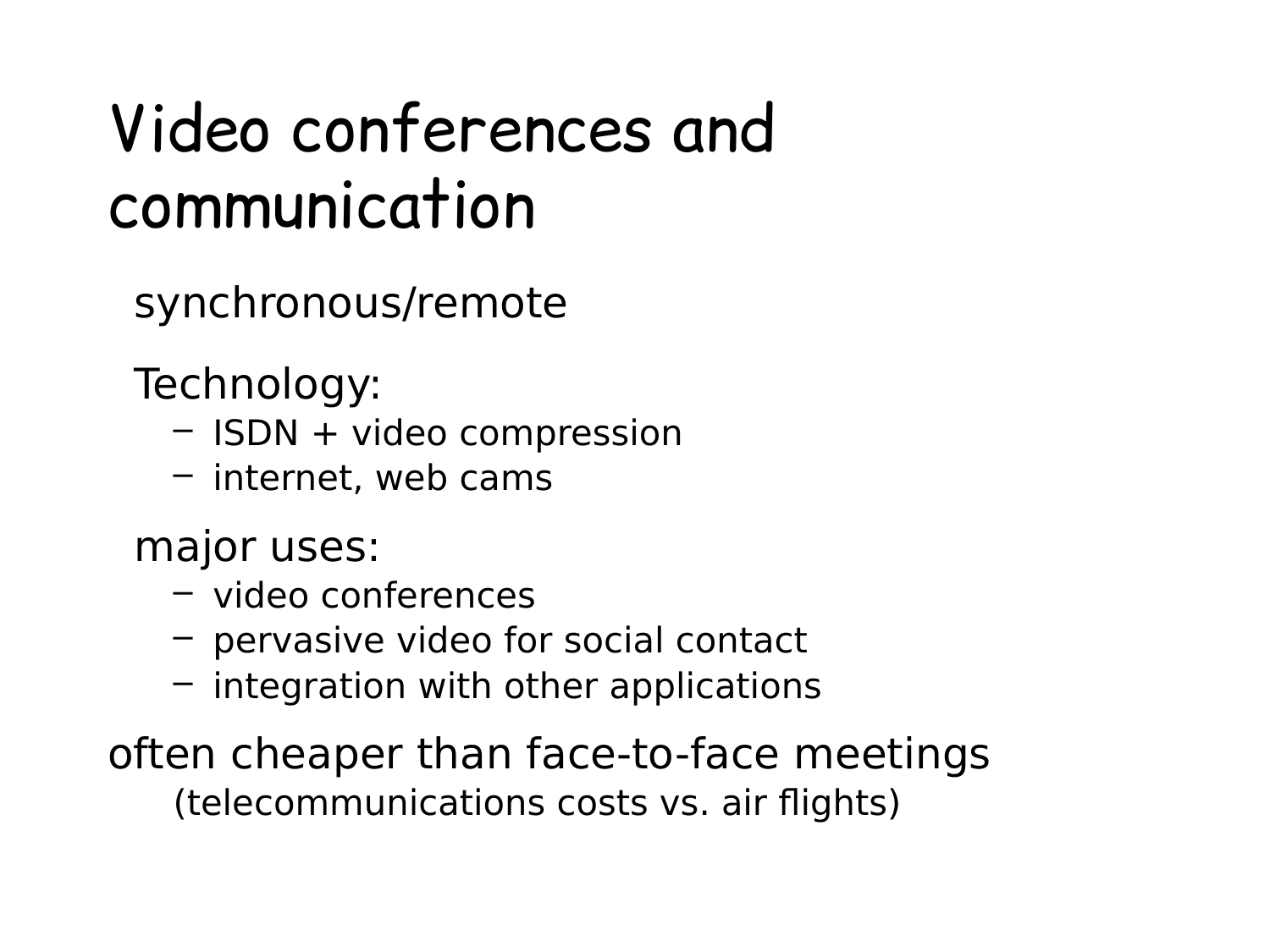

# Video conferences and communication
synchronous/remote

Technology:
ISDN + video compression
internet, web cams

major uses:
video conferences
pervasive video for social contact
integration with other applications

often cheaper than face-to-face meetings
(telecommunications costs vs. air flights)